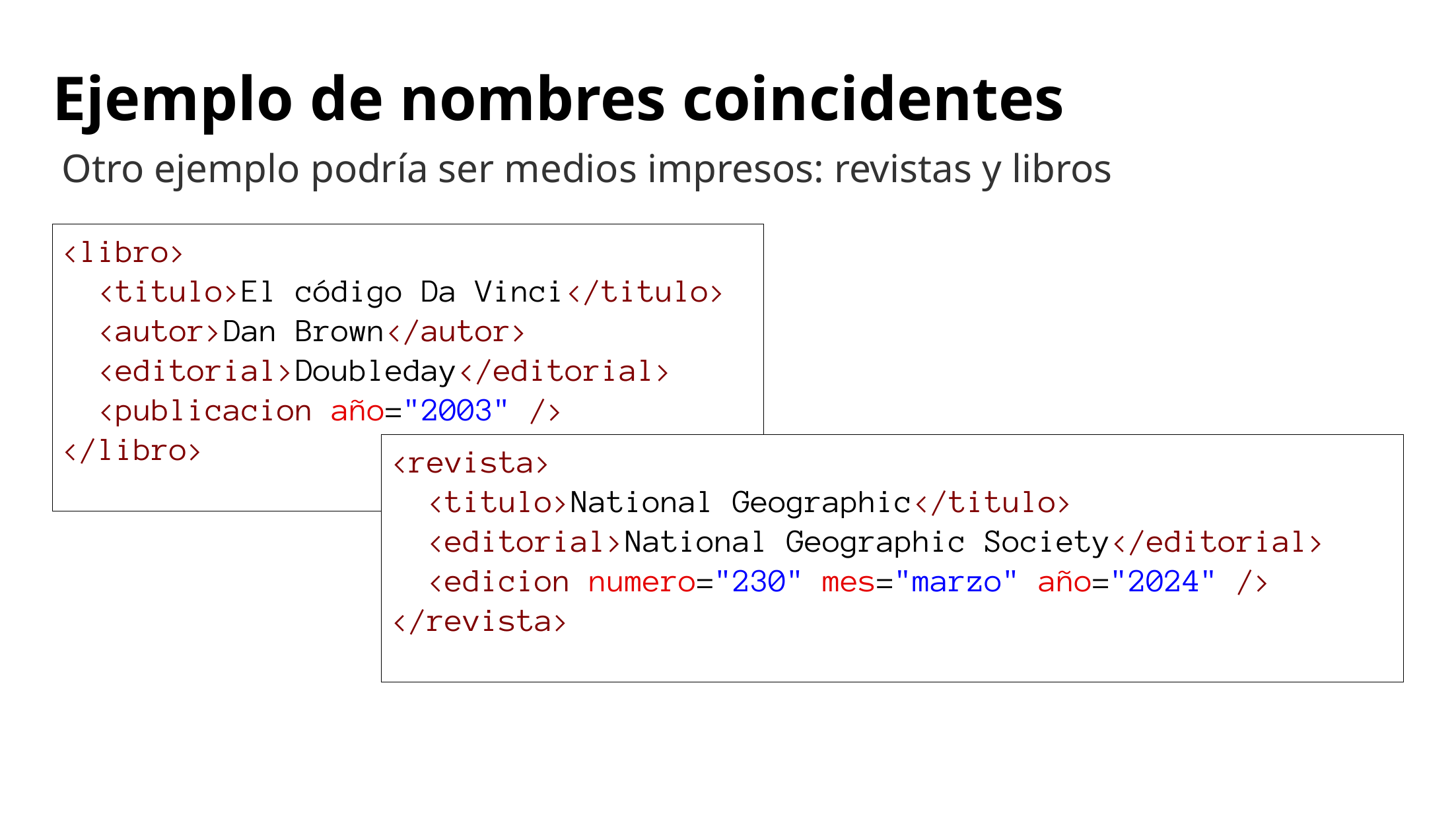

# Ejemplo de nombres coincidentes
Otro ejemplo podría ser medios impresos: revistas y libros

<libro>
  <titulo>El código Da Vinci</titulo>
  <autor>Dan Brown</autor>
  <editorial>Doubleday</editorial>
  <publicacion año="2003" />
</libro>

<revista>
  <titulo>National Geographic</titulo>
  <editorial>National Geographic Society</editorial>
  <edicion numero="230" mes="marzo" año="2024" />
</revista>